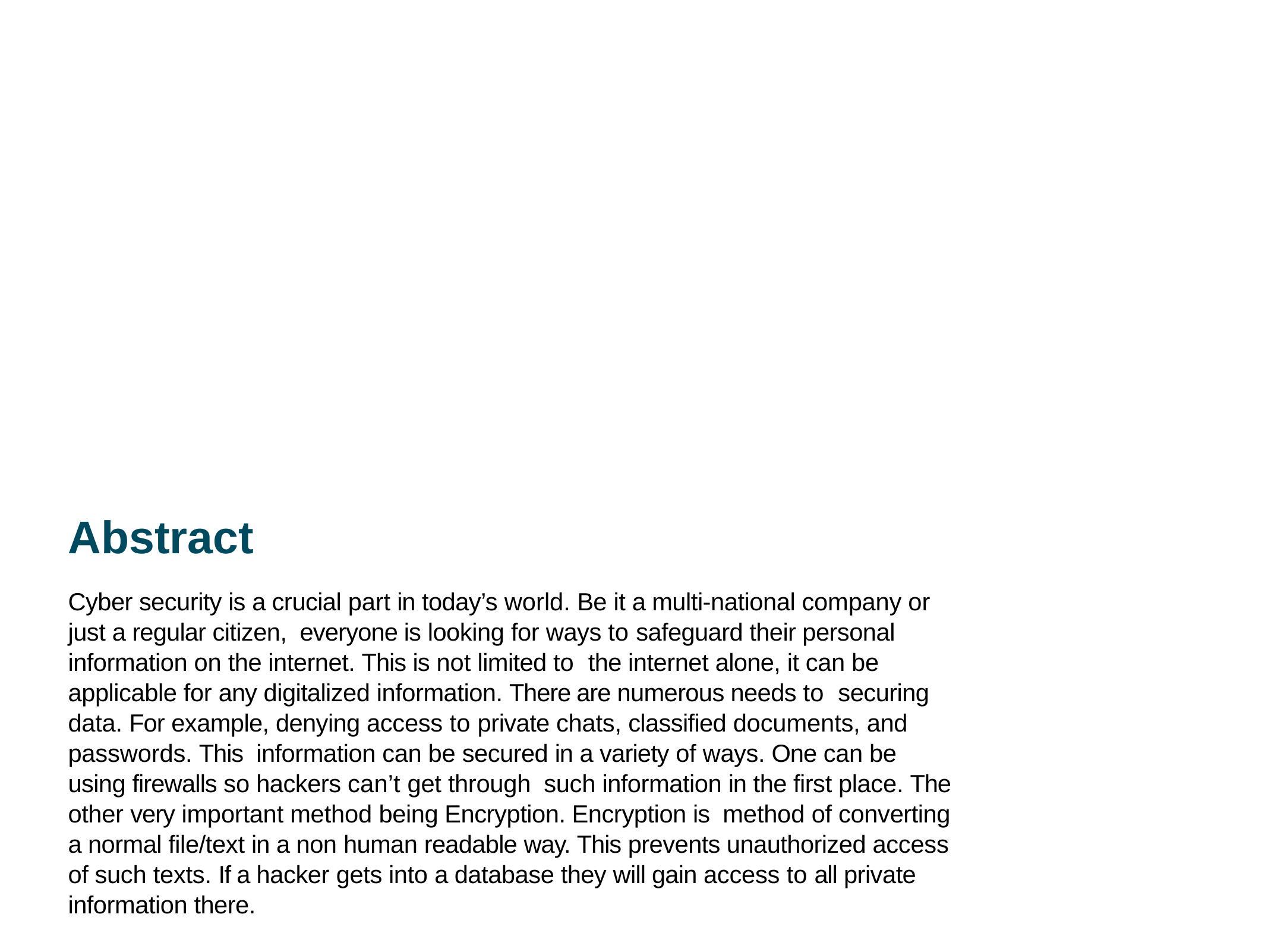

Abstract
Cyber security is a crucial part in today’s world. Be it a multi-national company or just a regular citizen,  everyone is looking for ways to safeguard their personal information on the internet. This is not limited to  the internet alone, it can be applicable for any digitalized information. There are numerous needs to  securing data. For example, denying access to private chats, classified documents, and passwords. This  information can be secured in a variety of ways. One can be using firewalls so hackers can’t get through  such information in the first place. The other very important method being Encryption. Encryption is  method of converting a normal file/text in a non human readable way. This prevents unauthorized access  of such texts. If a hacker gets into a database they will gain access to all private information there.